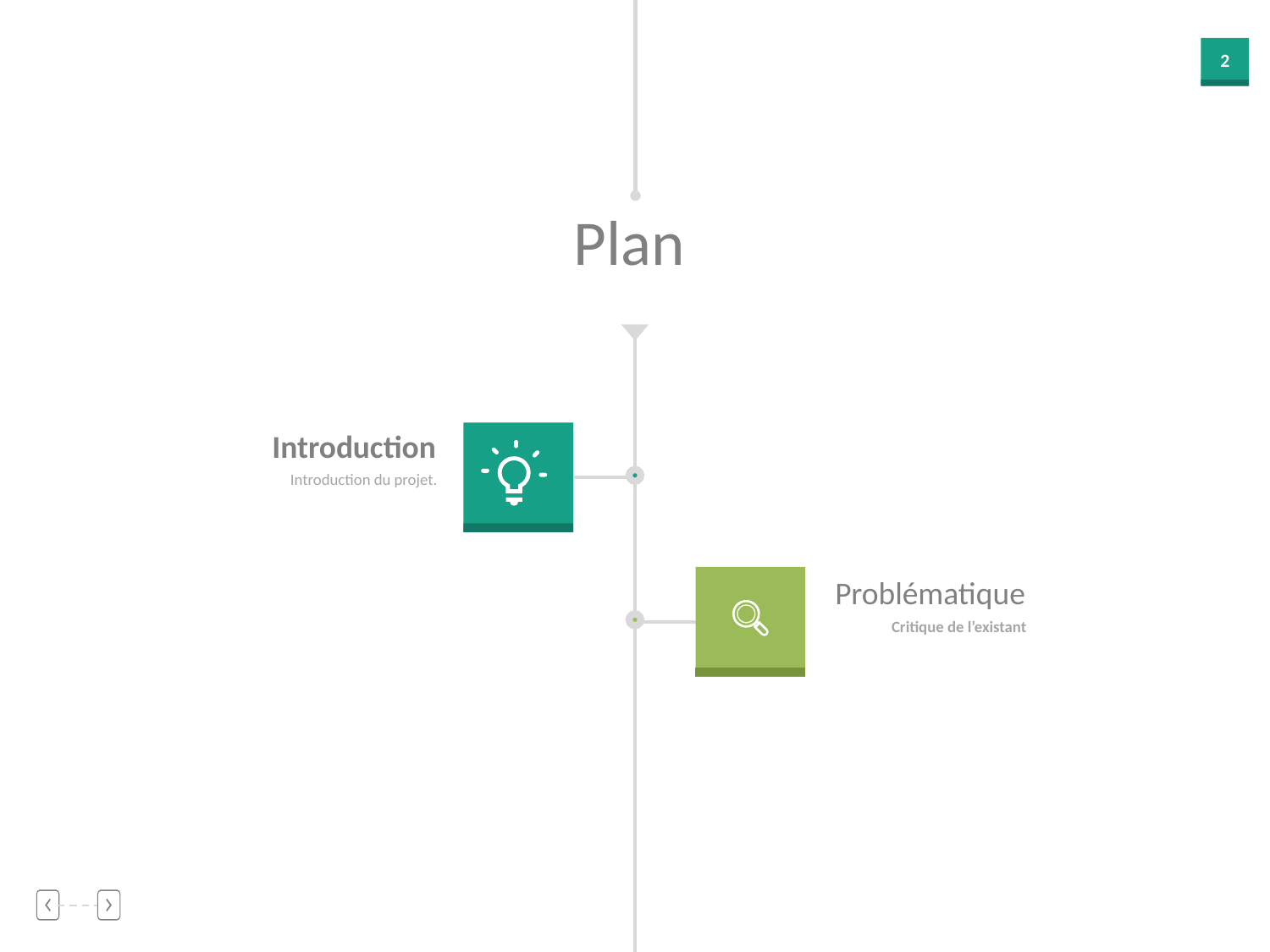

Plan

Introduction

Introduction du projet.

Problématique

Critique de l’existant